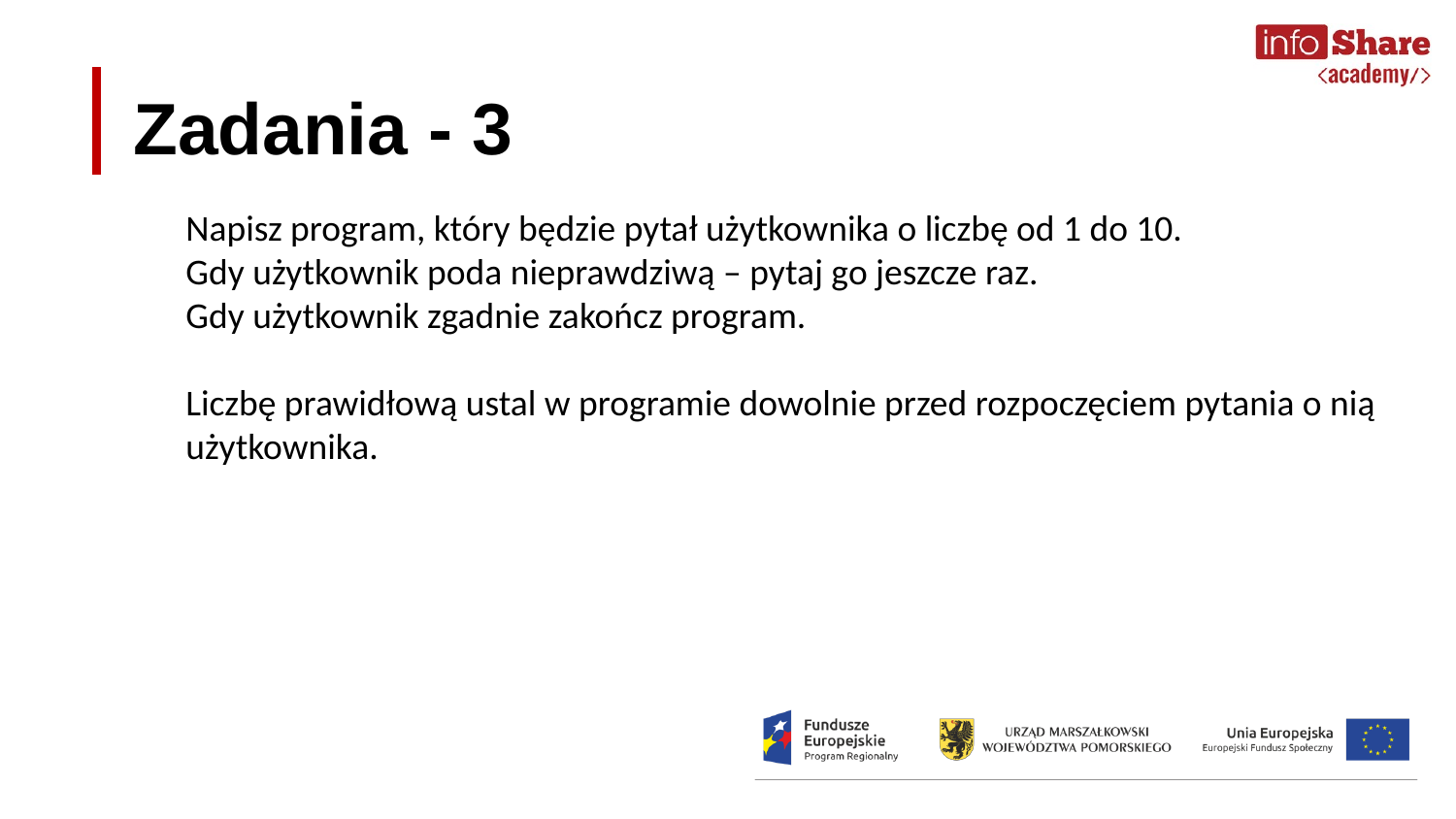

Zadania - 3
Napisz program, który będzie pytał użytkownika o liczbę od 1 do 10.
Gdy użytkownik poda nieprawdziwą – pytaj go jeszcze raz.
Gdy użytkownik zgadnie zakończ program.

Liczbę prawidłową ustal w programie dowolnie przed rozpoczęciem pytania o nią użytkownika.